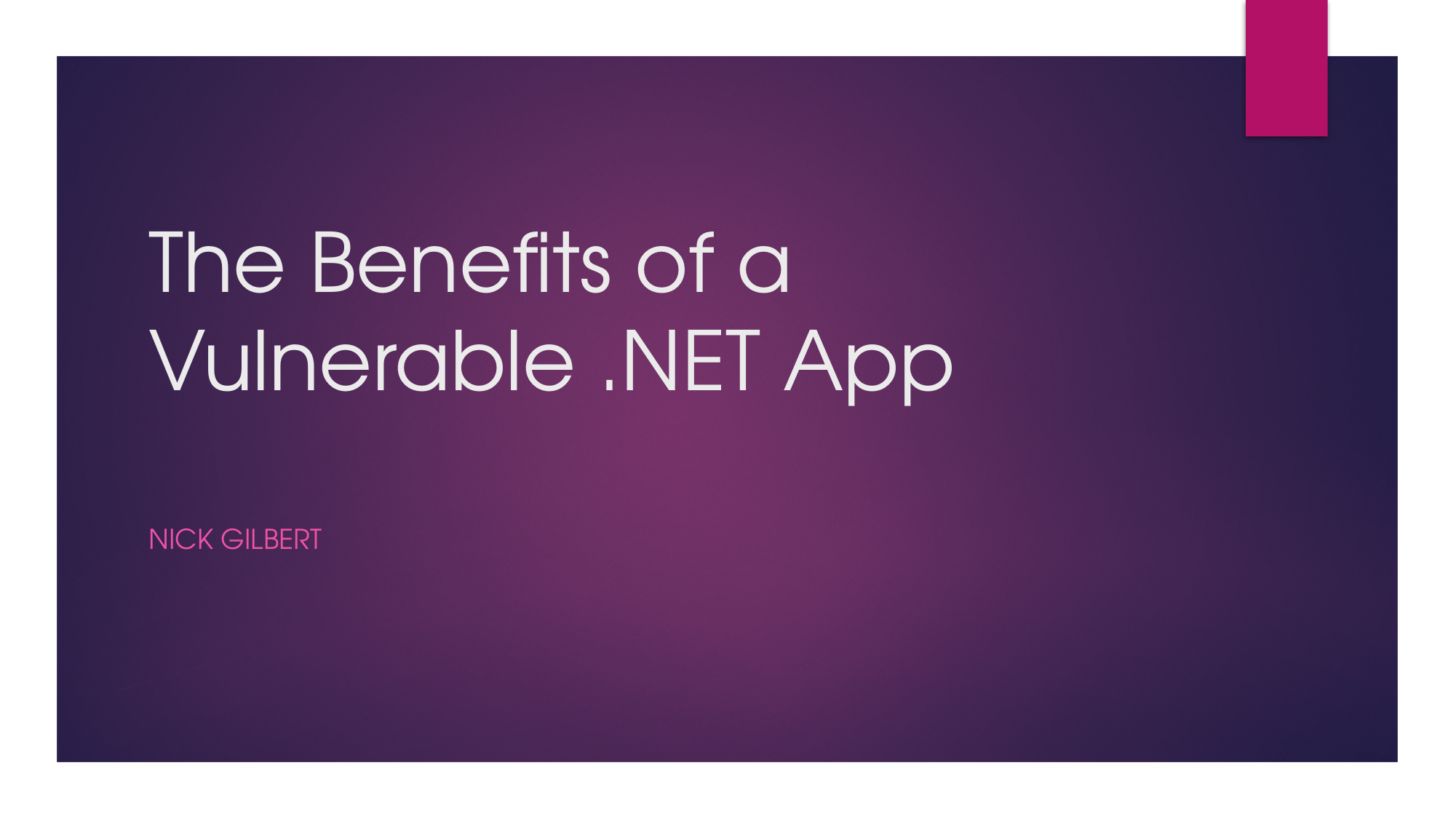

# The Benefits of a Vulnerable .NET App
Nick Gilbert